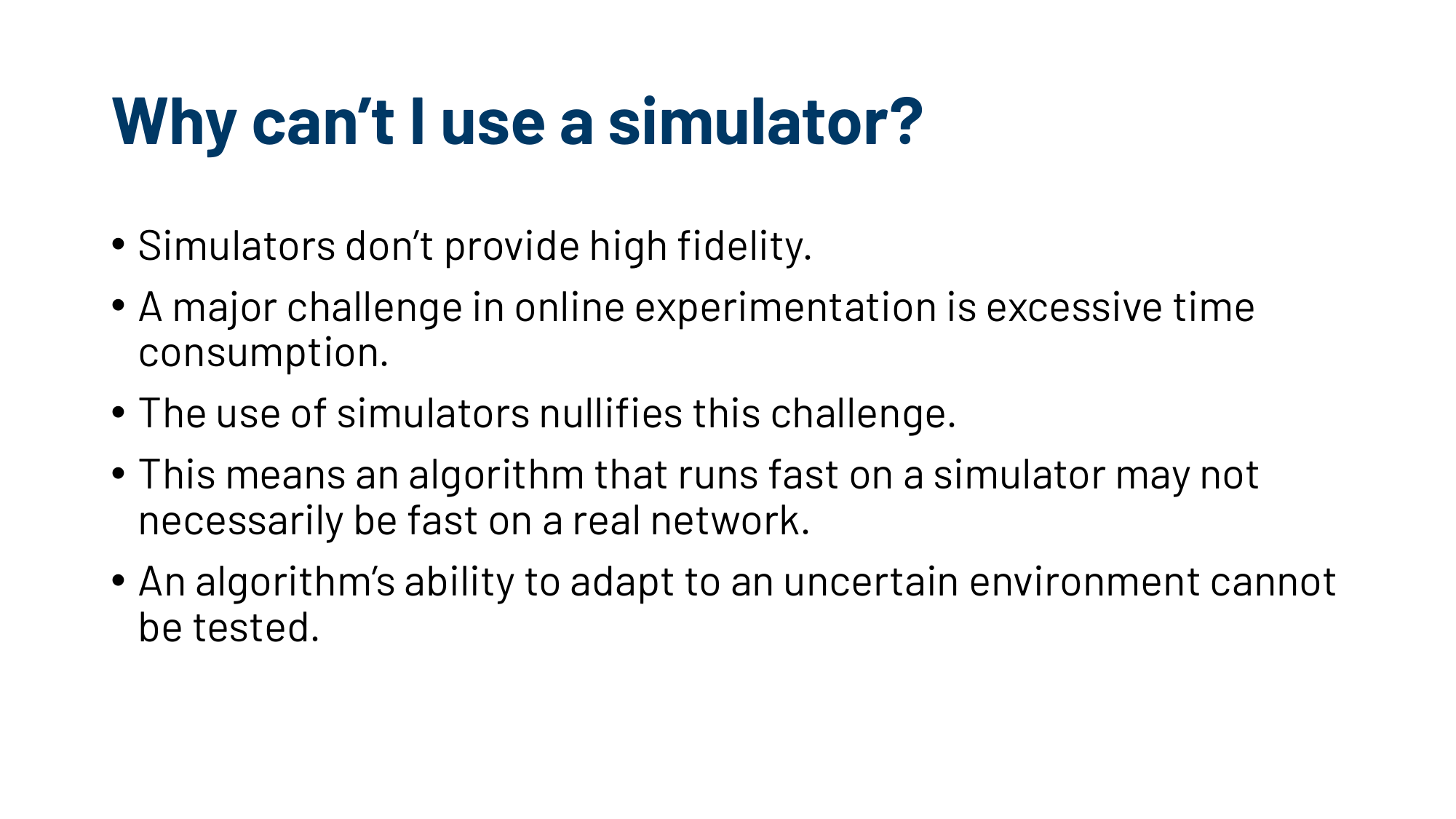

# Why can’t I use a simulator?
Simulators don’t provide high fidelity.
A major challenge in online experimentation is excessive time consumption.
The use of simulators nullifies this challenge.
This means an algorithm that runs fast on a simulator may not necessarily be fast on a real network.
An algorithm’s ability to adapt to an uncertain environment cannot be tested.